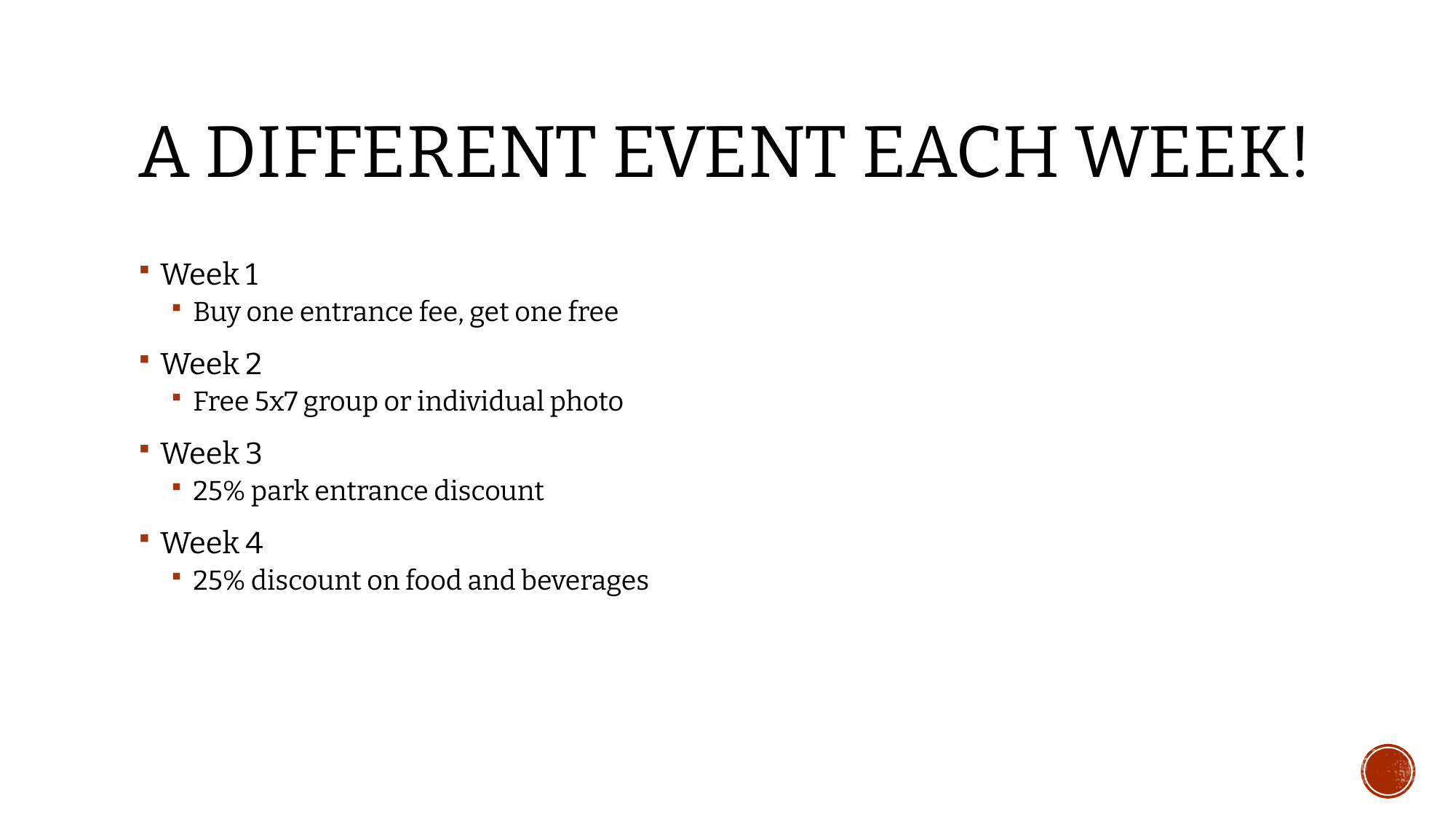

# A Different Event Each Week!
Week 1
Buy one entrance fee, get one free
Week 2
Free 5x7 group or individual photo
Week 3
25% park entrance discount
Week 4
25% discount on food and beverages